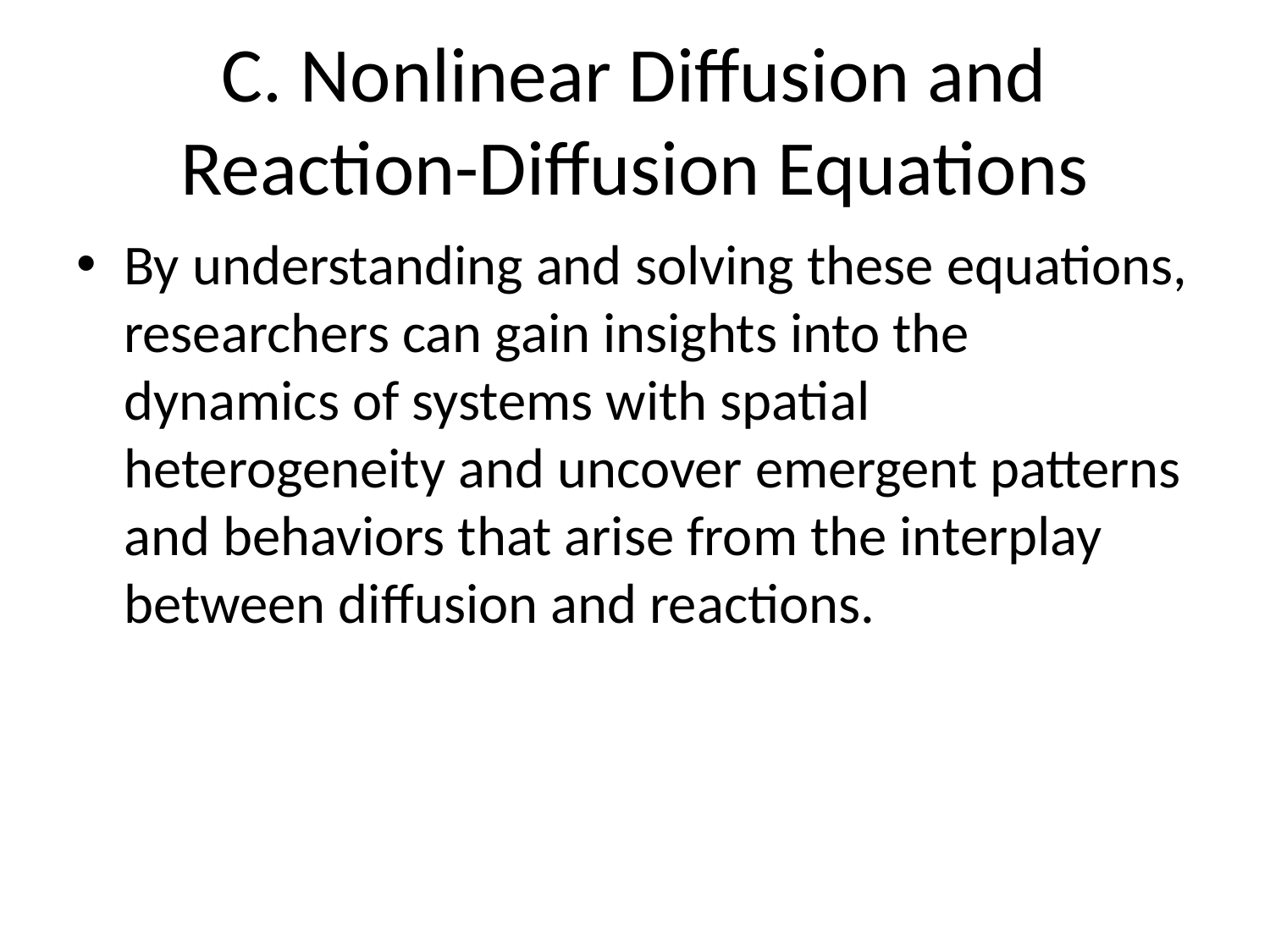

# C. Nonlinear Diffusion and Reaction-Diffusion Equations
By understanding and solving these equations, researchers can gain insights into the dynamics of systems with spatial heterogeneity and uncover emergent patterns and behaviors that arise from the interplay between diffusion and reactions.